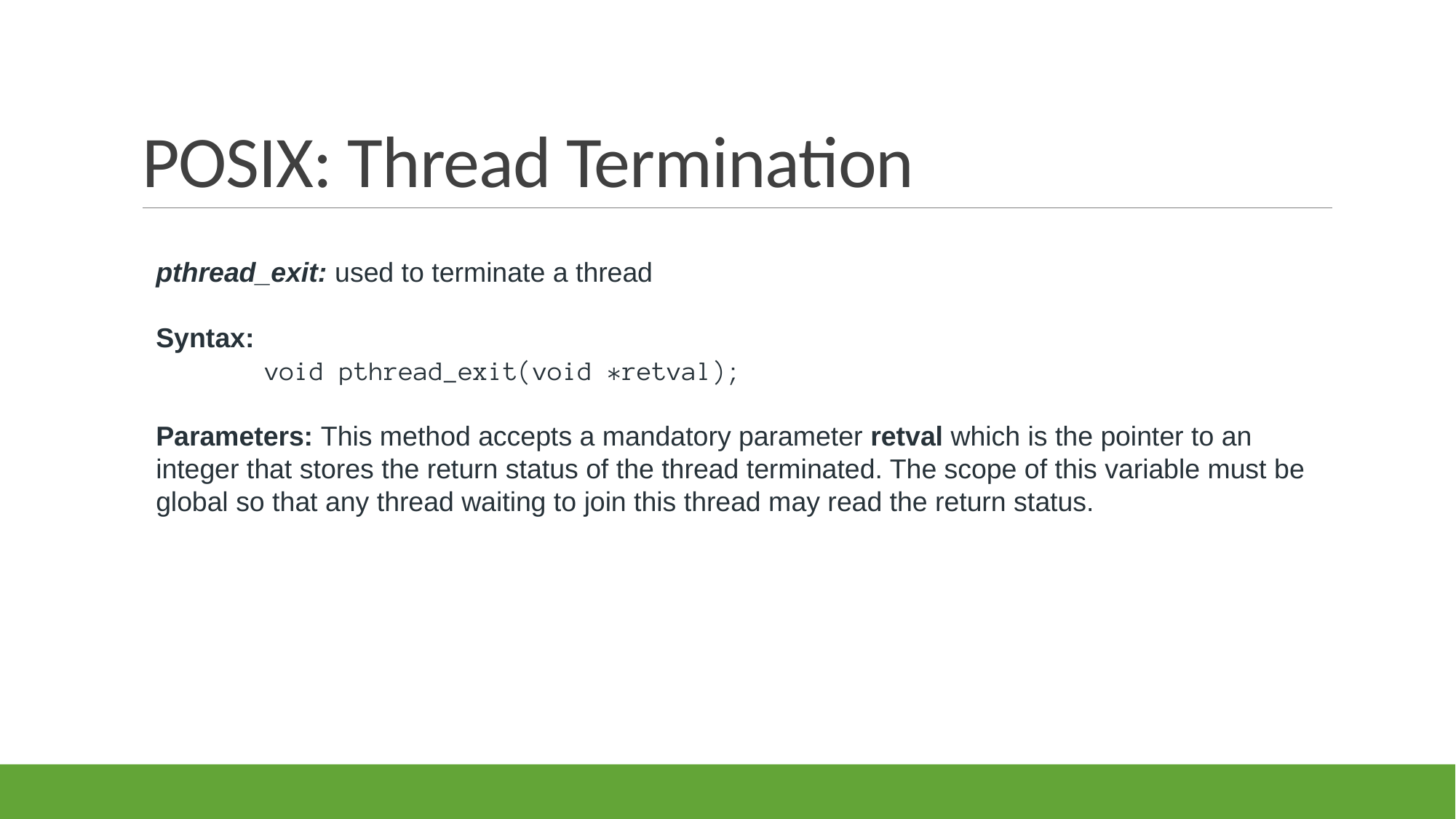

# POSIX: Thread Termination

pthread_exit: used to terminate a thread

Syntax:
	void pthread_exit(void *retval);

Parameters: This method accepts a mandatory parameter retval which is the pointer to an integer that stores the return status of the thread terminated. The scope of this variable must be global so that any thread waiting to join this thread may read the return status.